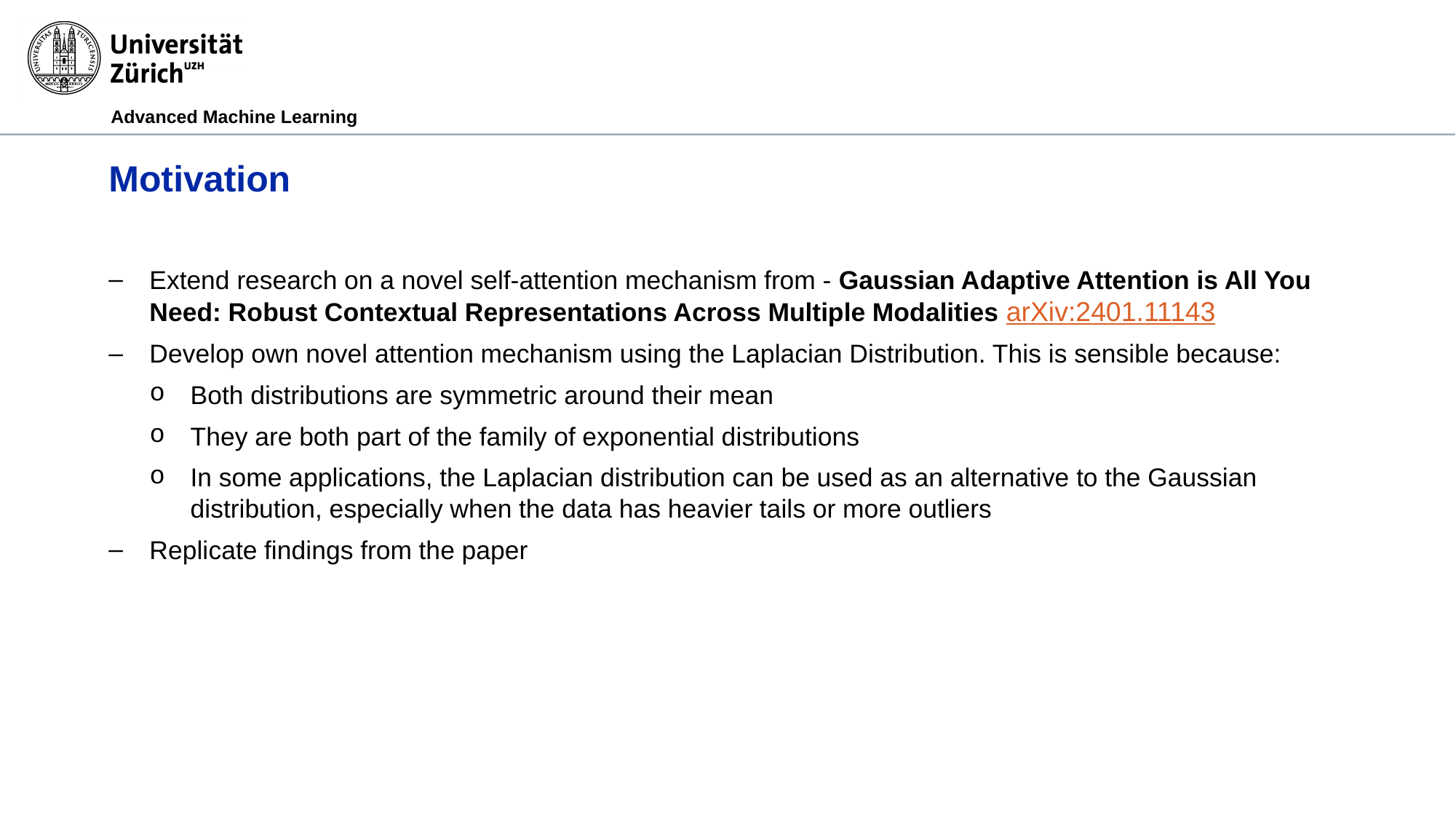

Advanced Machine Learning
# Motivation
Extend research on a novel self-attention mechanism from - Gaussian Adaptive Attention is All You Need: Robust Contextual Representations Across Multiple Modalities arXiv:2401.11143
Develop own novel attention mechanism using the Laplacian Distribution. This is sensible because:
Both distributions are symmetric around their mean
They are both part of the family of exponential distributions
In some applications, the Laplacian distribution can be used as an alternative to the Gaussian distribution, especially when the data has heavier tails or more outliers
Replicate findings from the paper